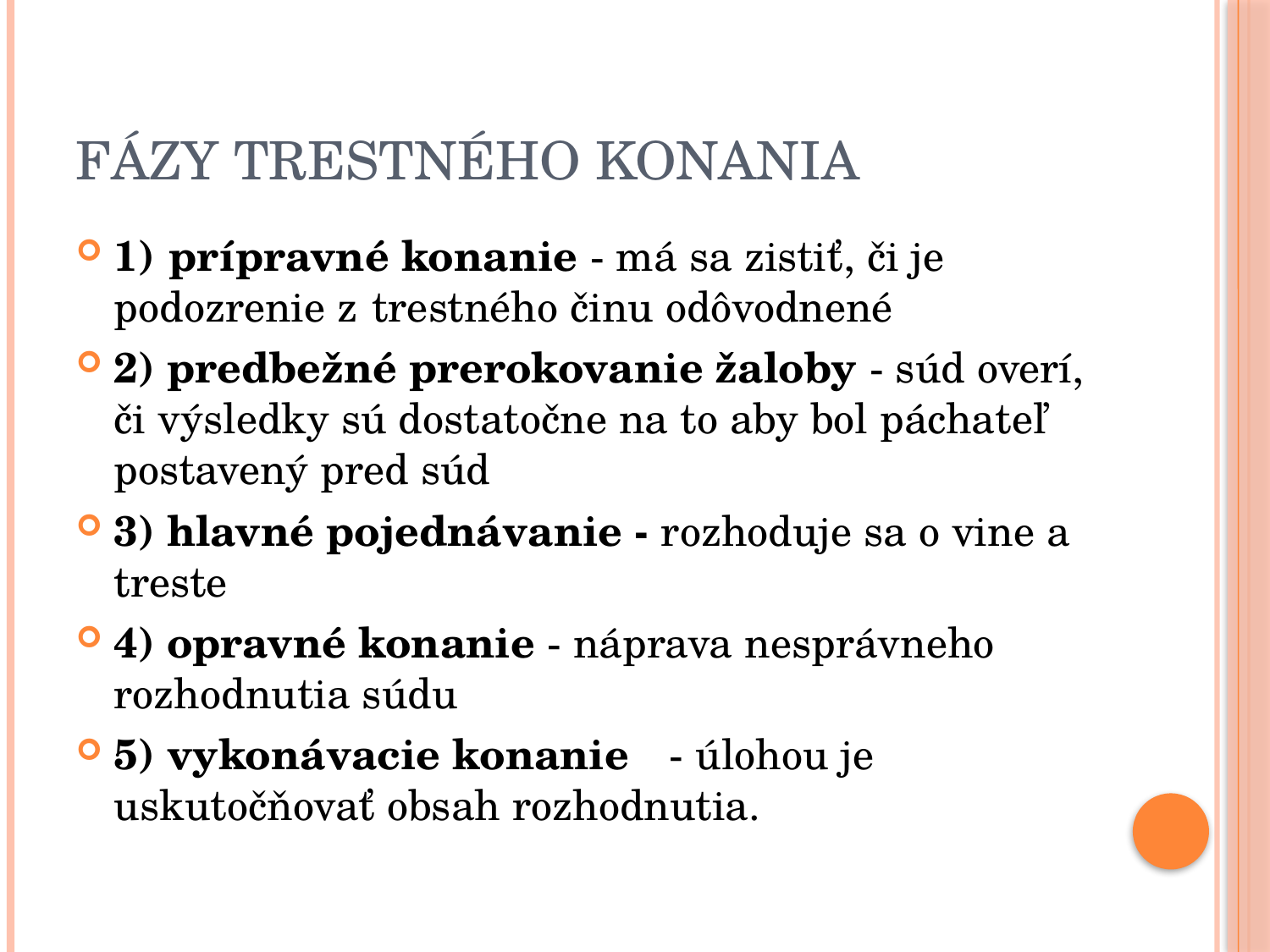

# Fázy trestného konania
1) prípravné konanie - má sa zistiť, či je podozrenie z trestného činu odôvodnené
2) predbežné prerokovanie žaloby - súd overí, či výsledky sú dostatočne na to aby bol páchateľ postavený pred súd
3) hlavné pojednávanie - rozhoduje sa o vine a treste
4) opravné konanie - náprava nesprávneho rozhodnutia súdu
5) vykonávacie konanie   - úlohou je uskutočňovať obsah rozhodnutia.